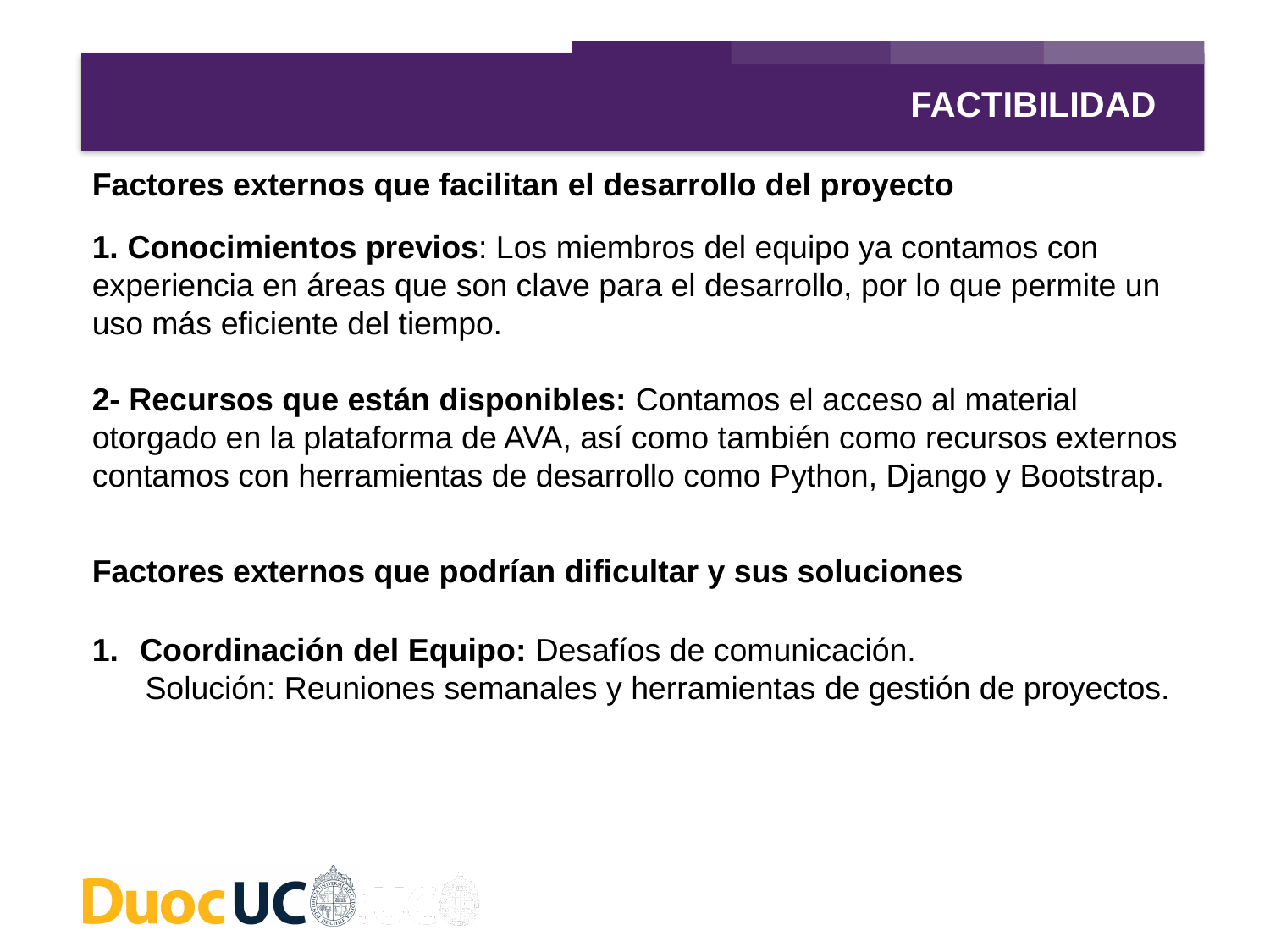

FACTIBILIDAD
Factores externos que facilitan el desarrollo del proyecto
1. Conocimientos previos: Los miembros del equipo ya contamos con experiencia en áreas que son clave para el desarrollo, por lo que permite un uso más eficiente del tiempo.

2- Recursos que están disponibles: Contamos el acceso al material otorgado en la plataforma de AVA, así como también como recursos externos contamos con herramientas de desarrollo como Python, Django y Bootstrap.
Factores externos que podrían dificultar y sus soluciones
Coordinación del Equipo: Desafíos de comunicación.
      Solución: Reuniones semanales y herramientas de gestión de proyectos.